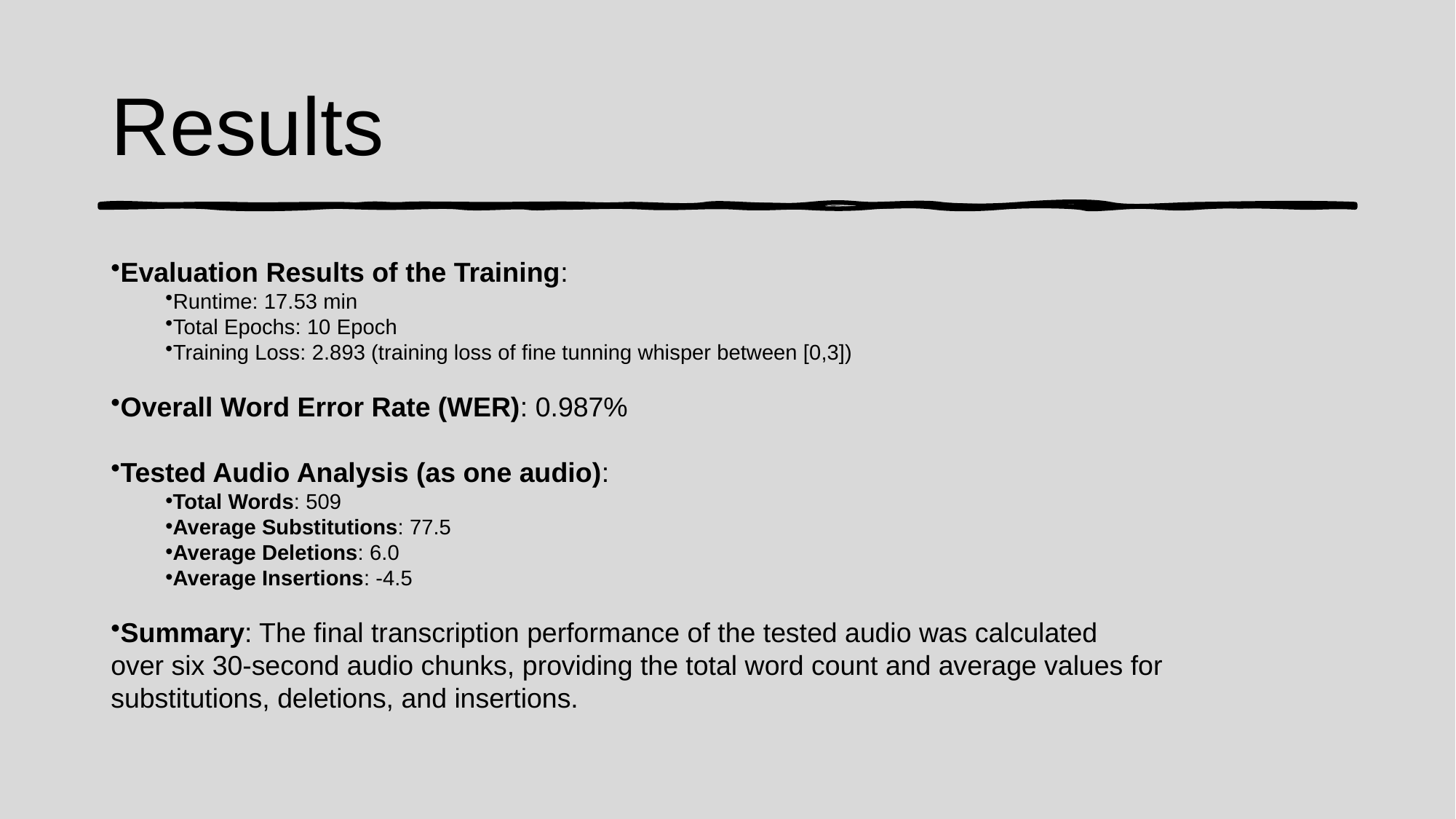

# Results
Evaluation Results of the Training:
Runtime: 17.53 min
Total Epochs: 10 Epoch
Training Loss: 2.893 (training loss of fine tunning whisper between [0,3])

Overall Word Error Rate (WER): 0.987%

Tested Audio Analysis (as one audio):
Total Words: 509
Average Substitutions: 77.5
Average Deletions: 6.0
Average Insertions: -4.5

Summary: The final transcription performance of the tested audio was calculated
over six 30-second audio chunks, providing the total word count and average values for
substitutions, deletions, and insertions.